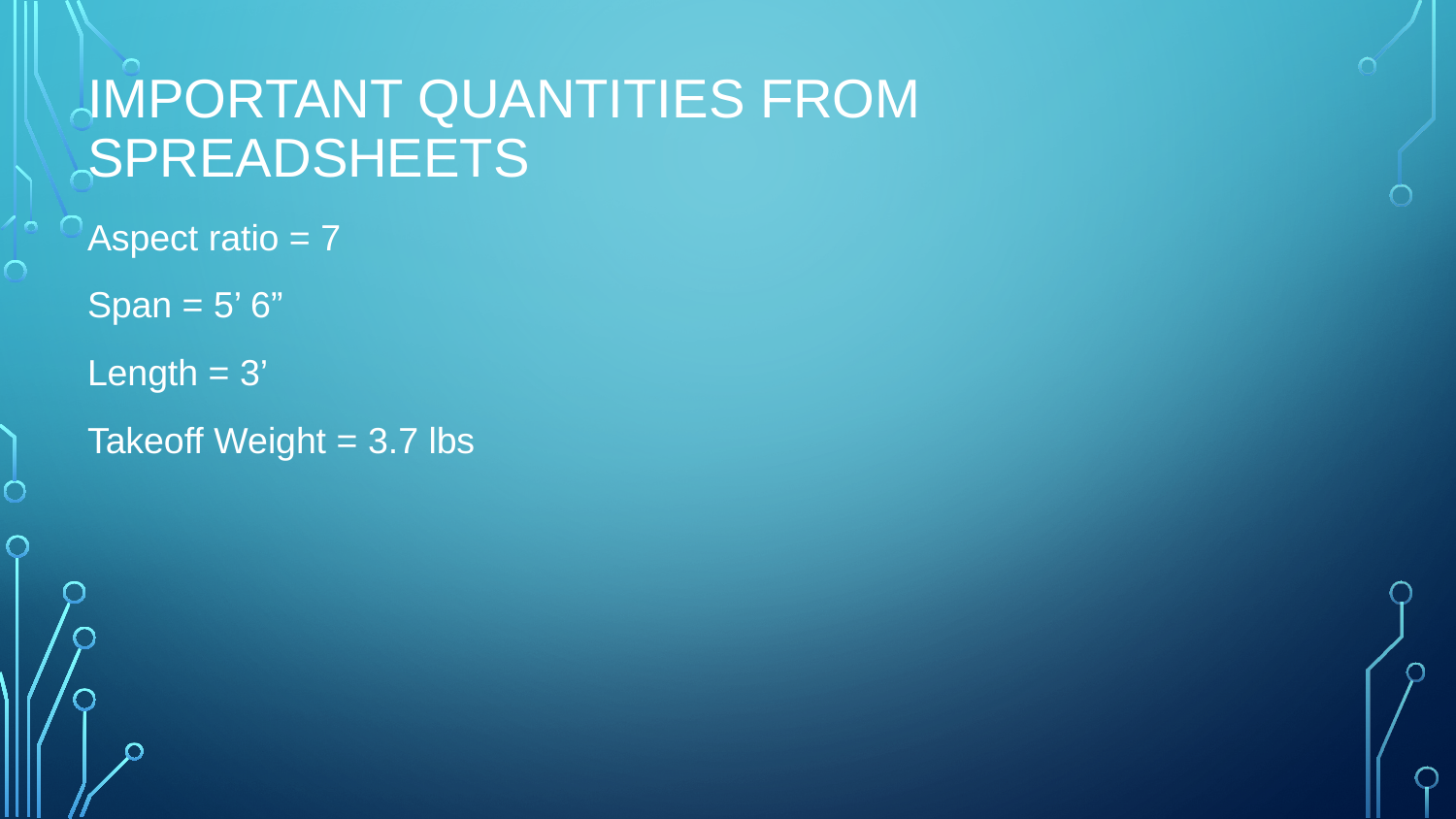

# Important Quantities from Spreadsheets
Aspect ratio = 7
Span = 5’ 6”
Length = 3’
Takeoff Weight = 3.7 lbs